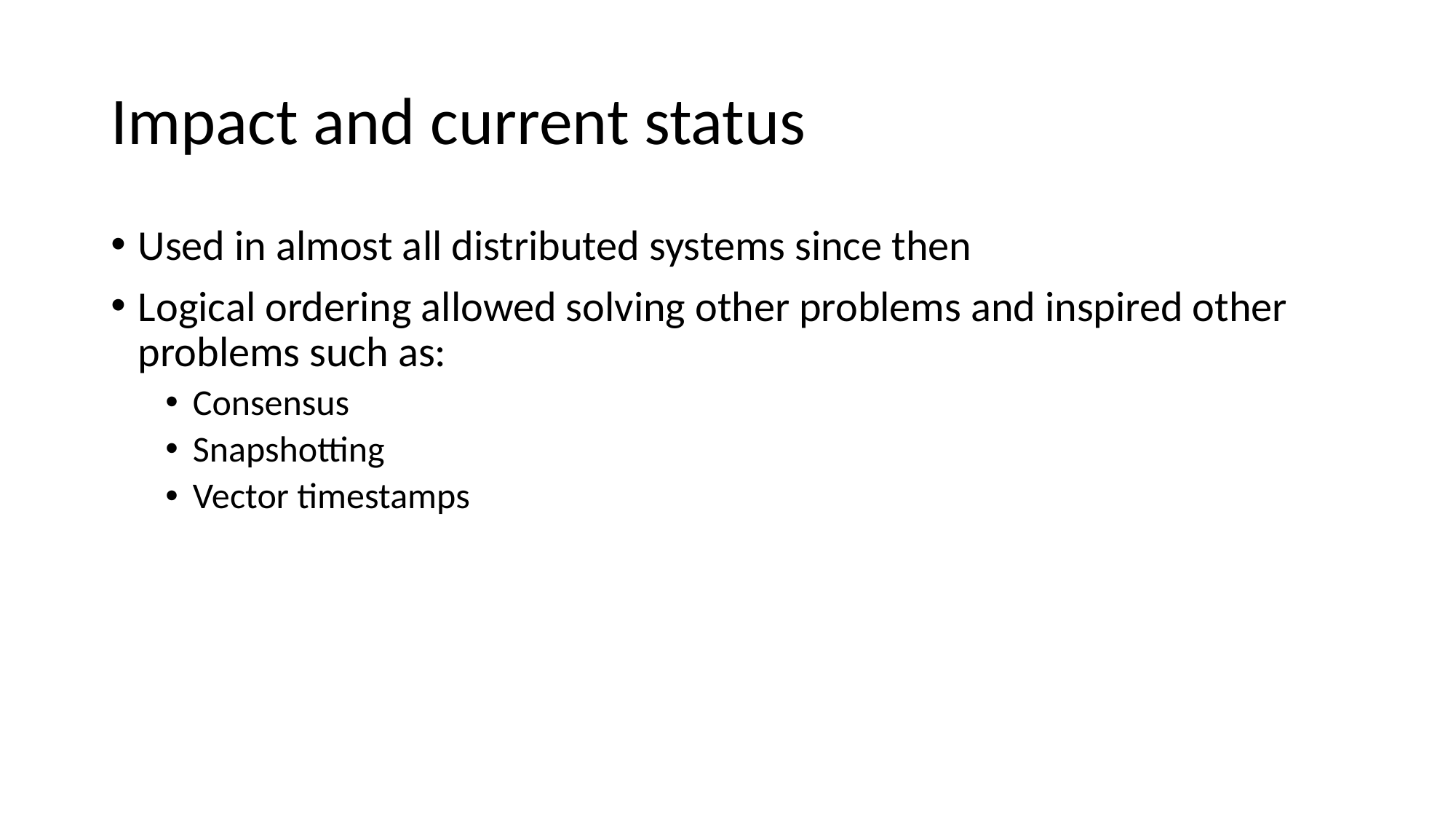

# Impact and current status
Used in almost all distributed systems since then
Logical ordering allowed solving other problems and inspired other problems such as:
Consensus
Snapshotting
Vector timestamps